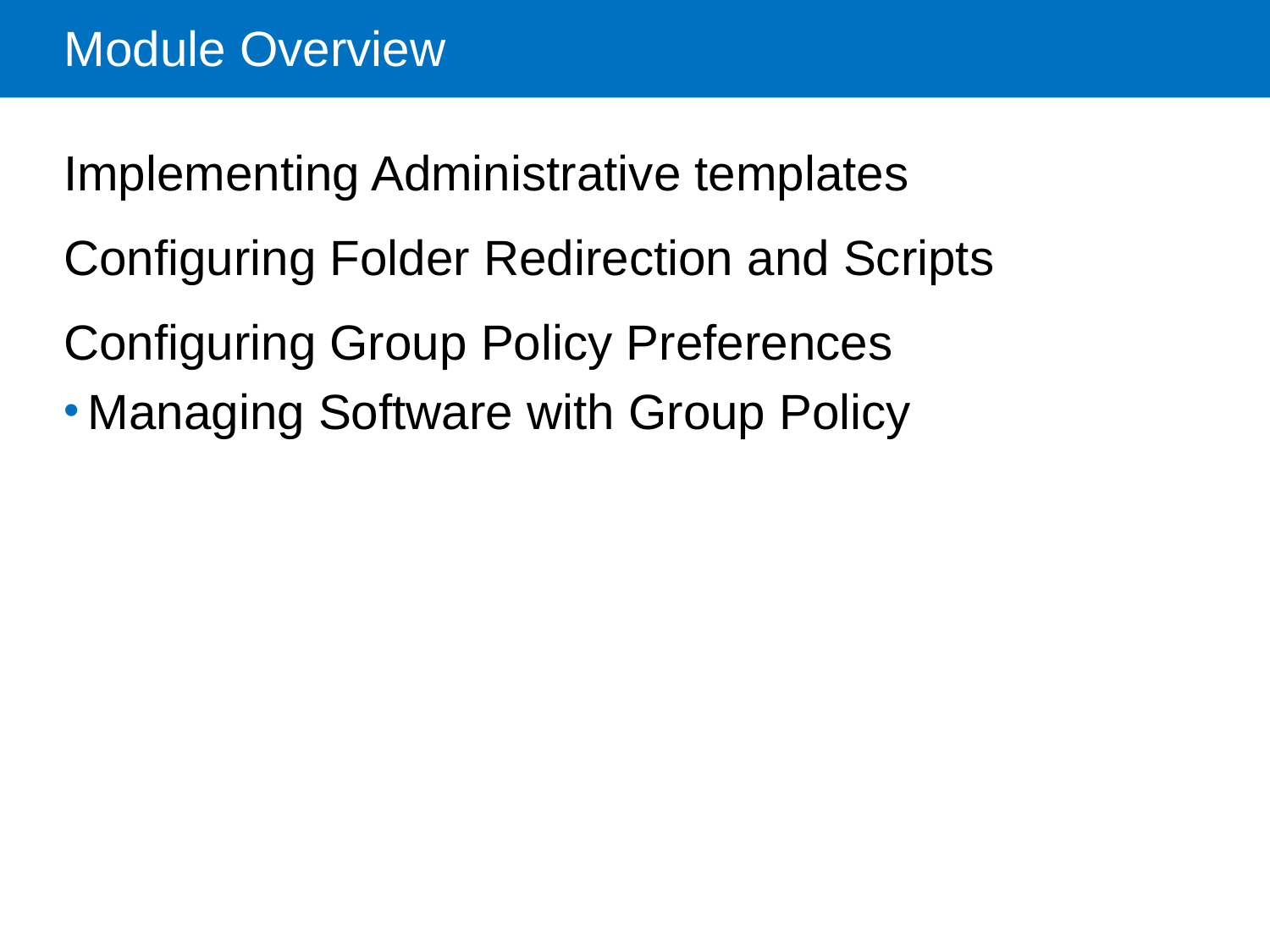

# Module Overview
Implementing Administrative templates
Configuring Folder Redirection and Scripts
Configuring Group Policy Preferences
Managing Software with Group Policy